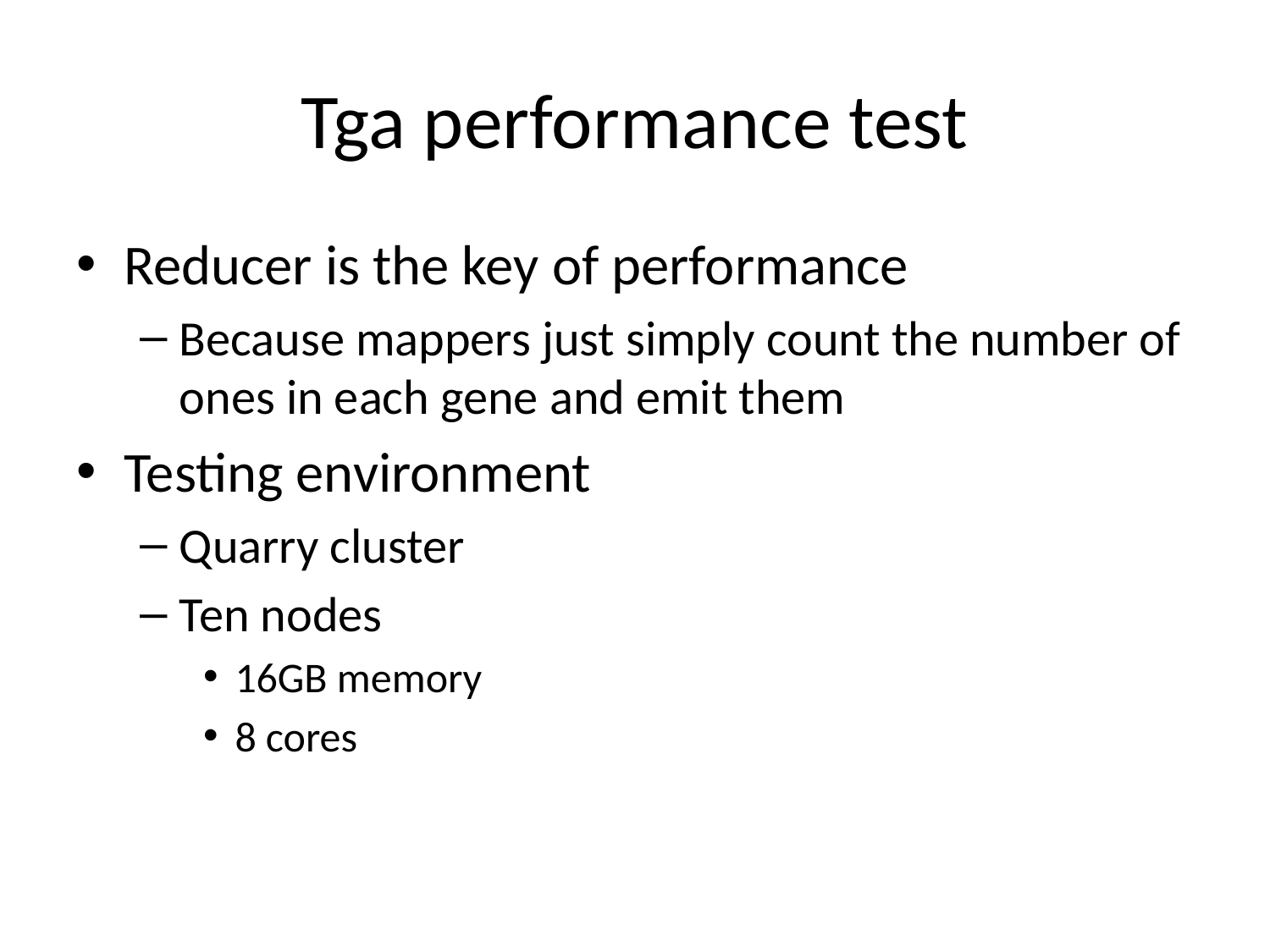

# Tga performance test
Reducer is the key of performance
Because mappers just simply count the number of ones in each gene and emit them
Testing environment
Quarry cluster
Ten nodes
16GB memory
8 cores